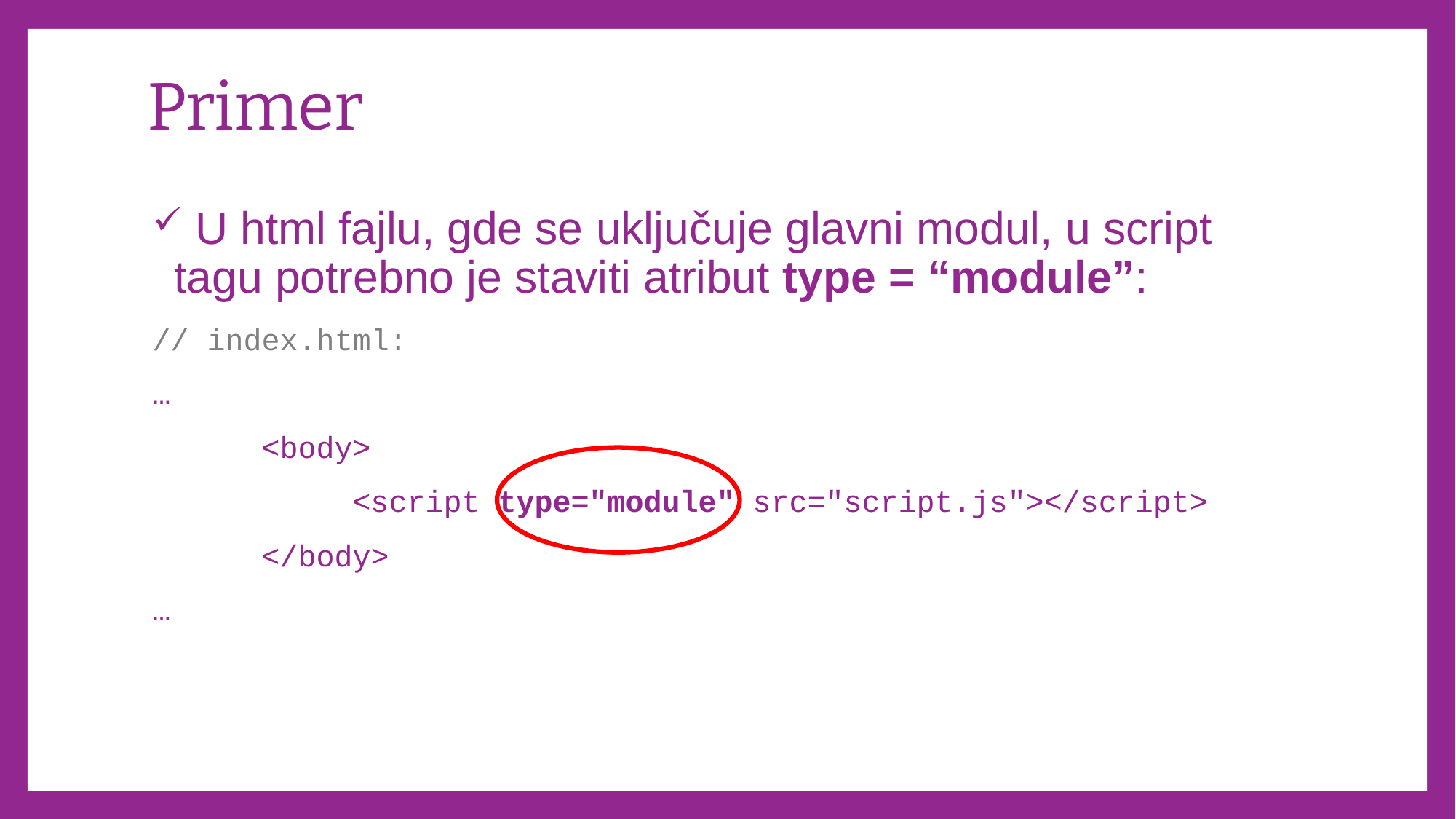

# Primer
 U html fajlu, gde se uključuje glavni modul, u script tagu potrebno je staviti atribut type = “module”:
// index.html:
…
      <body>
           <script type="module" src="script.js"></script>
      </body>
…